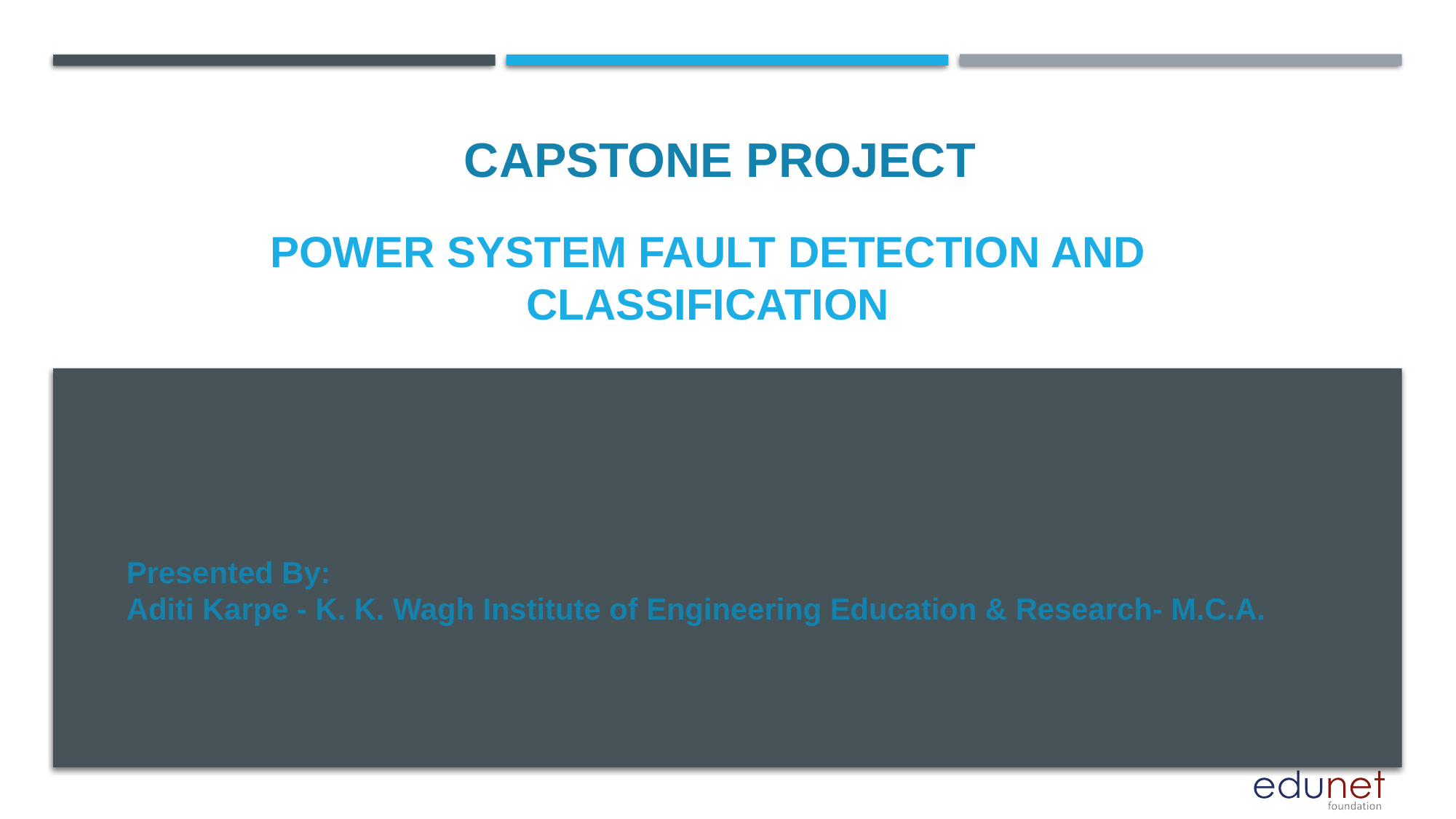

CAPSTONE PROJECT
# POWER SYSTEM FAULT DETECTION AND CLASSIFICATION
Presented By:
Aditi Karpe - K. K. Wagh Institute of Engineering Education & Research- M.C.A.